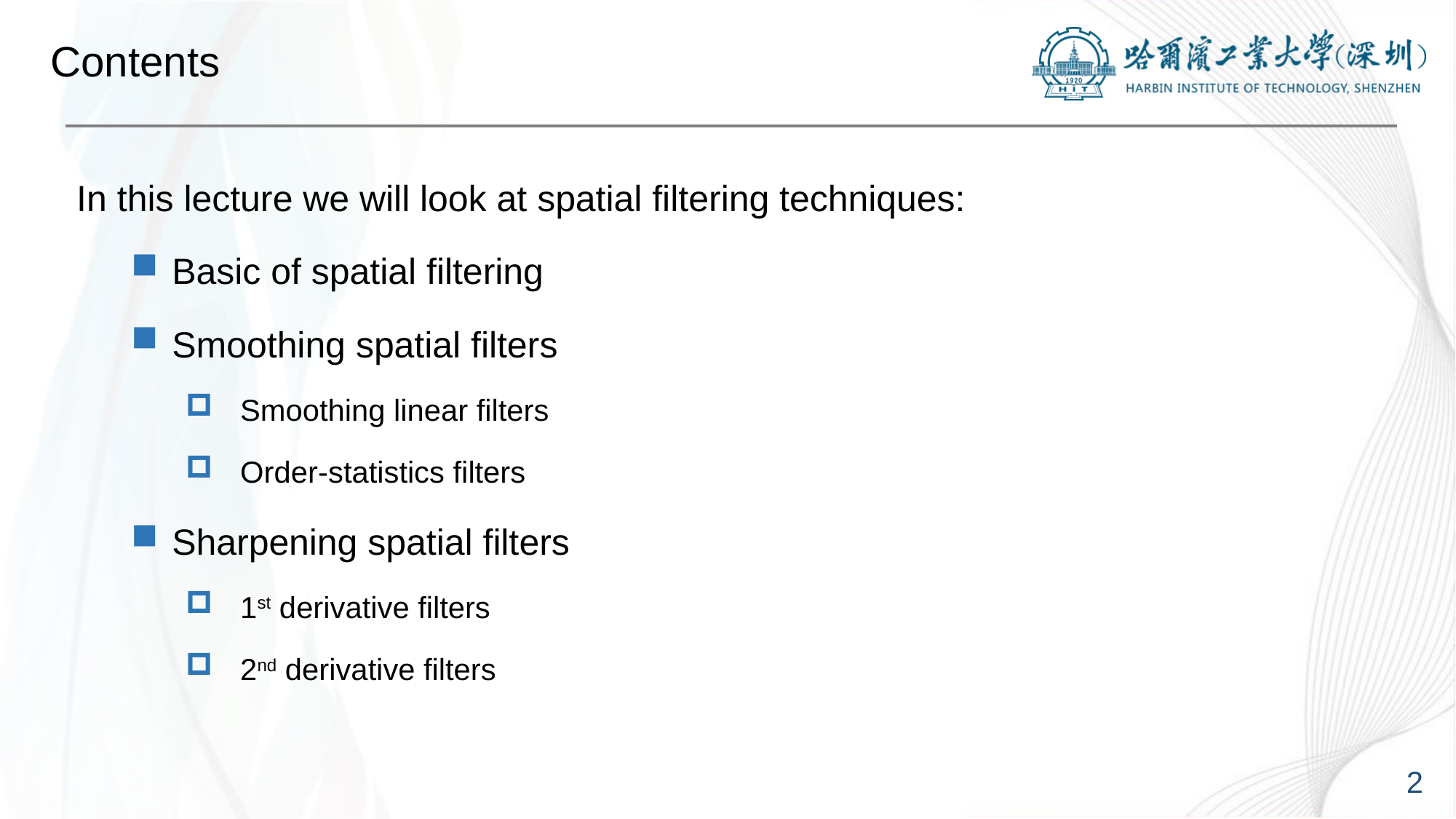

# Contents
In this lecture we will look at spatial filtering techniques:
Basic of spatial filtering
Smoothing spatial filters
Smoothing linear filters
Order-statistics filters
Sharpening spatial filters
1st derivative filters
2nd derivative filters
2